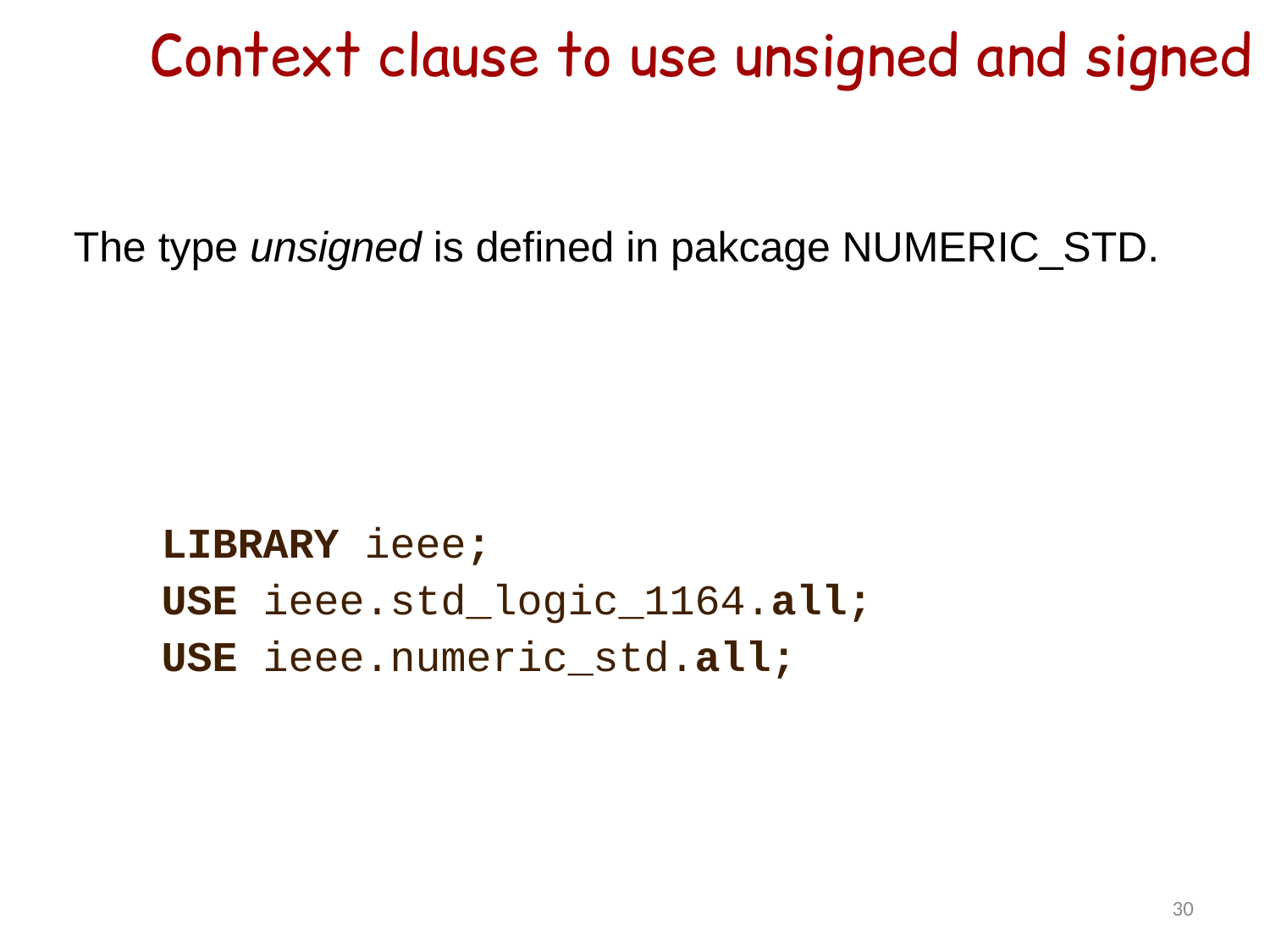

Context clause to use unsigned and signed
The type unsigned is defined in pakcage NUMERIC_STD.

LIBRARY ieee;
USE ieee.std_logic_1164.all;
USE ieee.numeric_std.all;

30